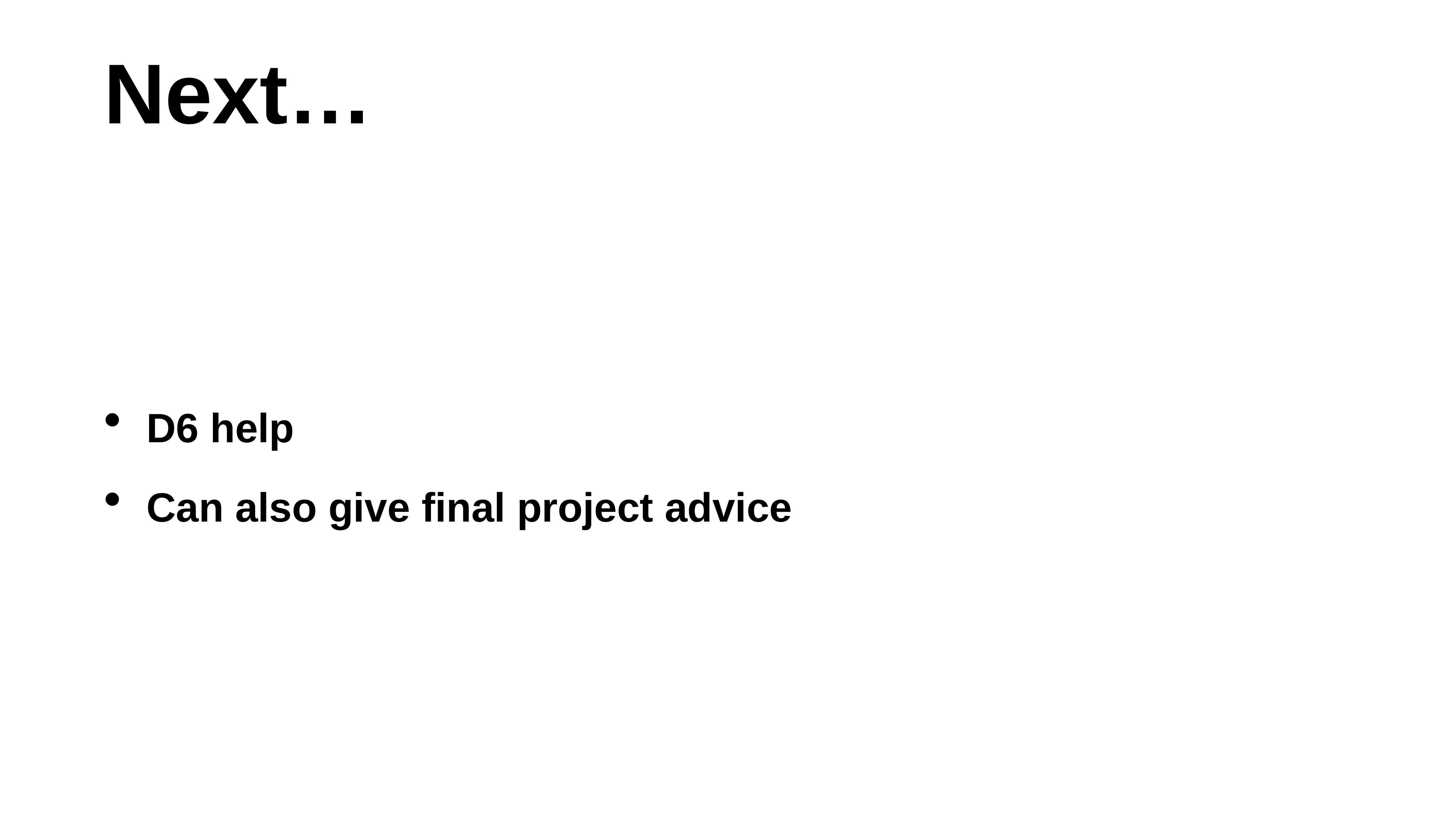

# Next…
D6 help
Can also give final project advice